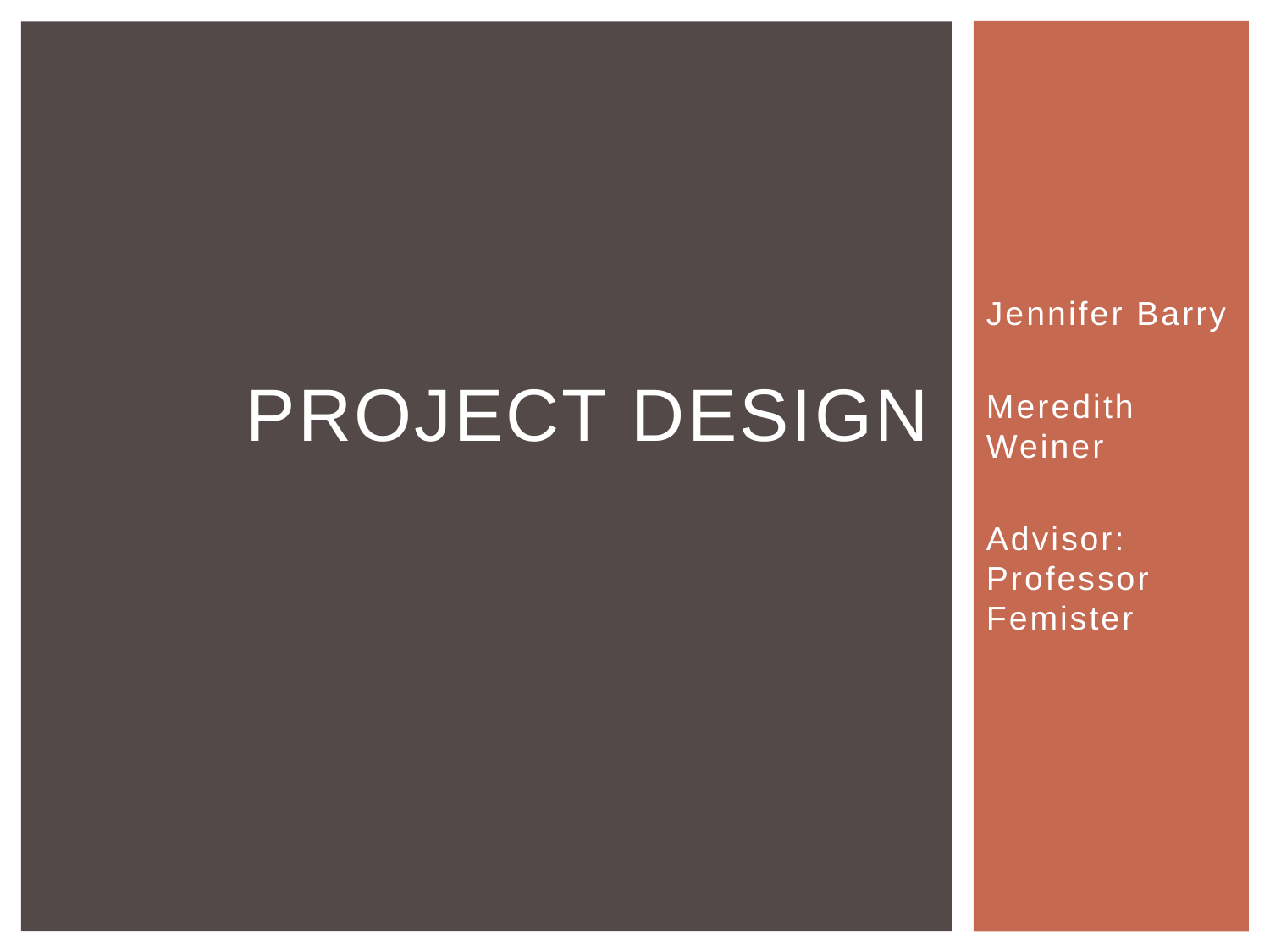

Jennifer Barry

Meredith Weiner

Advisor: Professor Femister
# Project Design